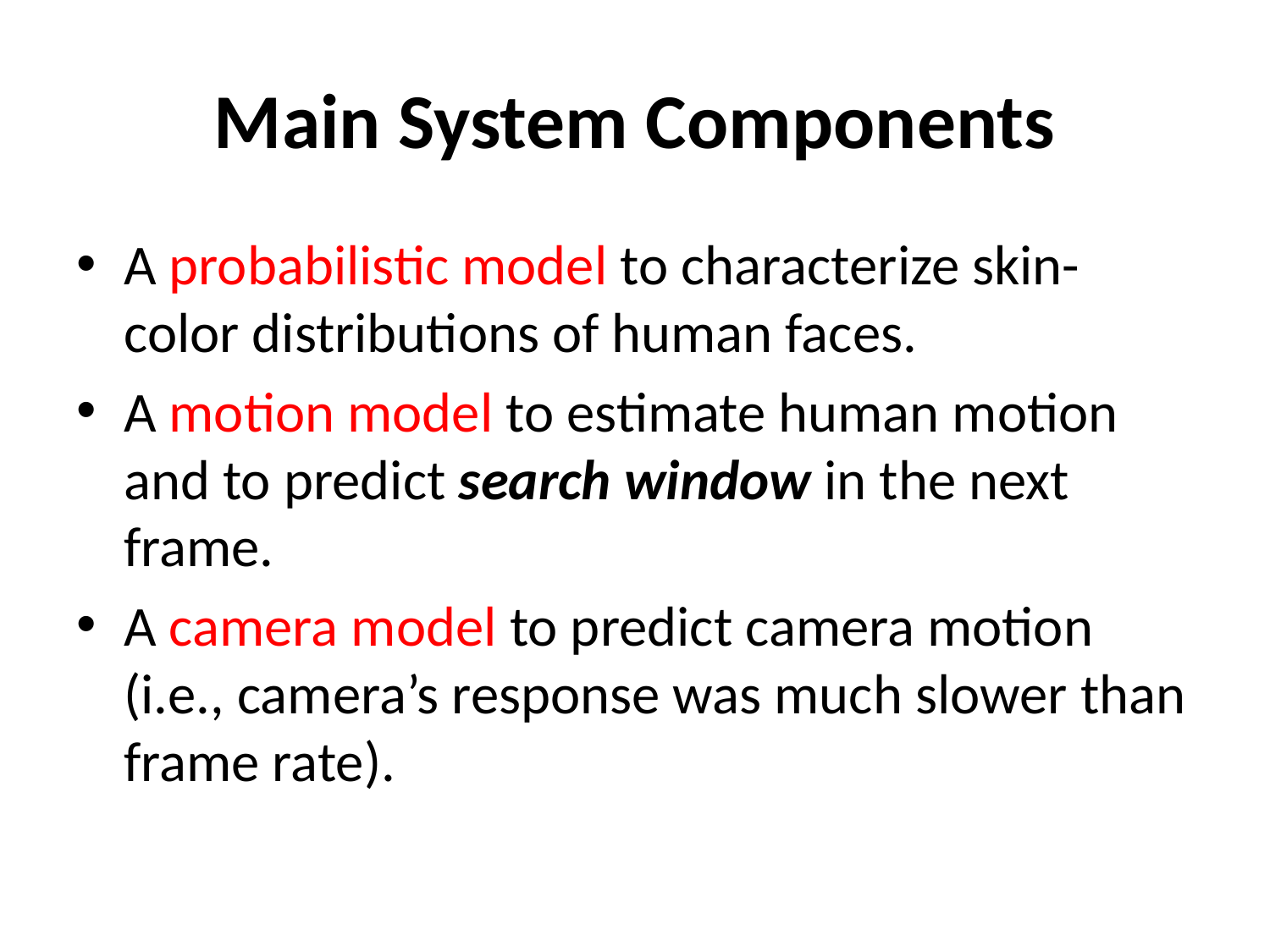

# Main System Components
A probabilistic model to characterize skin-color distributions of human faces.
A motion model to estimate human motion and to predict search window in the next frame.
A camera model to predict camera motion (i.e., camera’s response was much slower than frame rate).